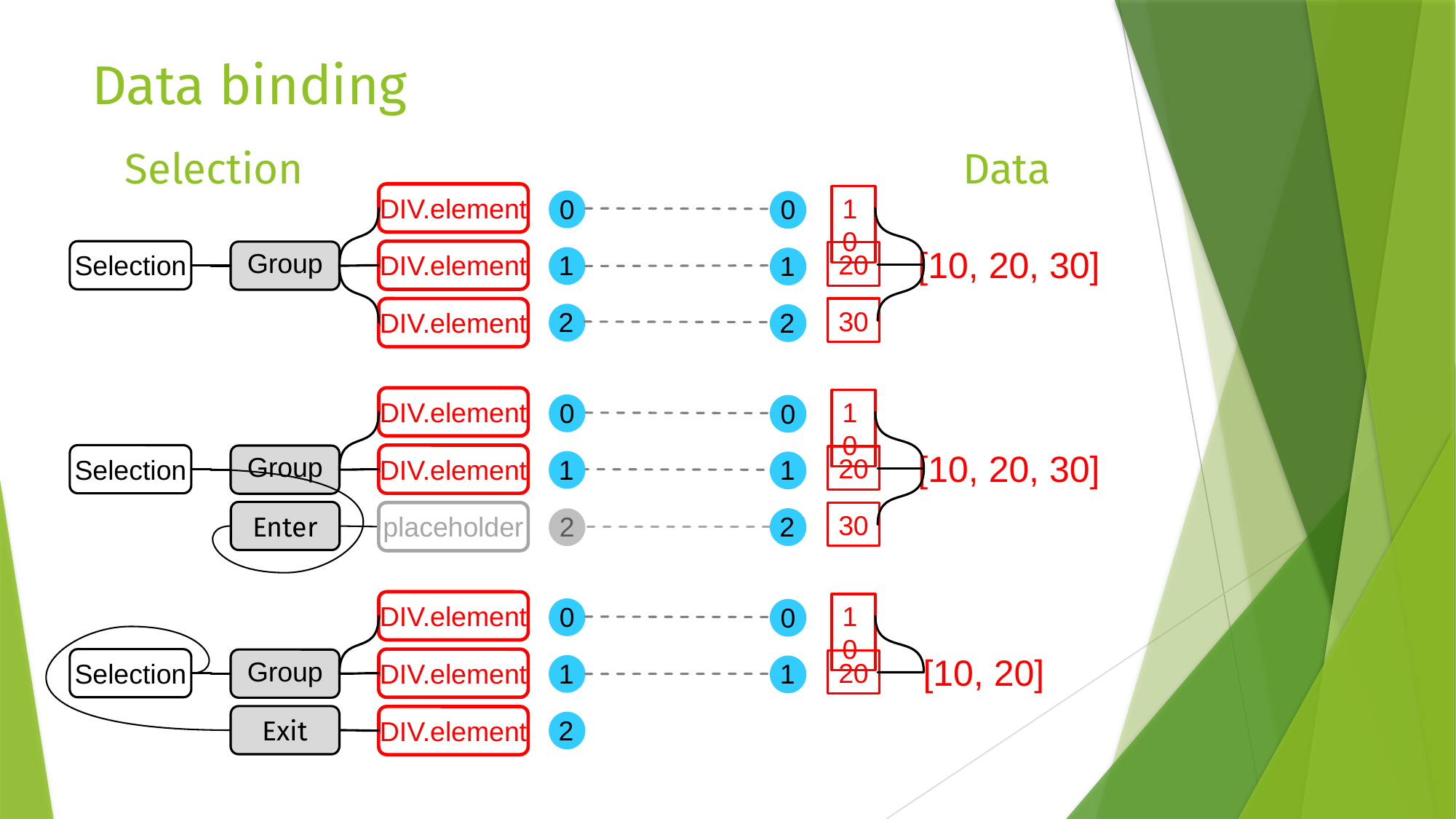

# Data binding
Selection
Data

DIV.element

DIV.element

DIV.element
Group

Selection
0

1

2

10
20
30
0

1

2

[10, 20, 30]

DIV.element

DIV.element

placeholder
Group

Selection
0

1

2

10
20
30
0

1

2

[10, 20, 30]
Enter

DIV.element

DIV.element

DIV.element
Group

Selection
0

1

2

10
20
0

1

[10, 20]
Exit